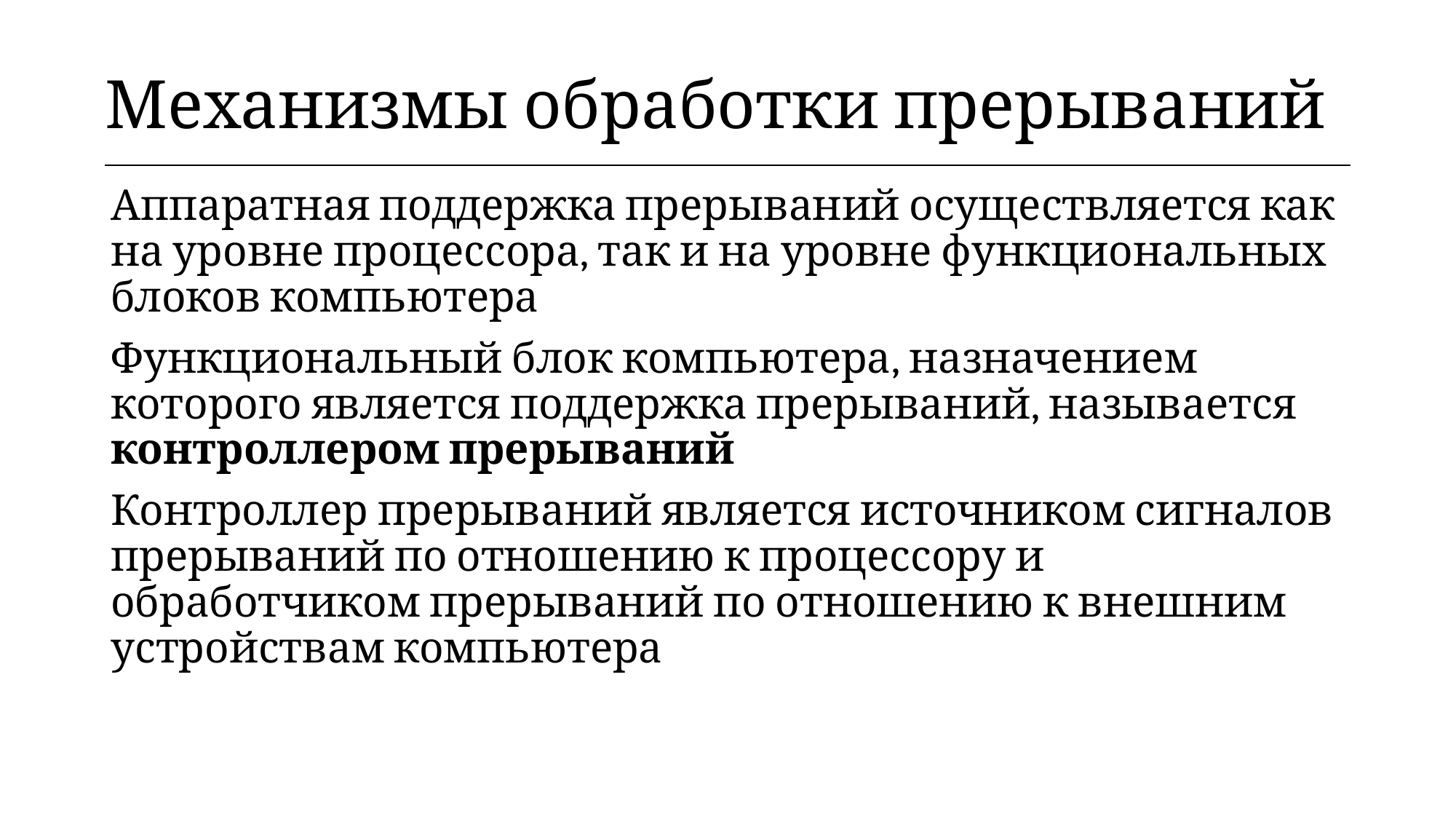

| Механизмы обработки прерываний |
| --- |
Аппаратная поддержка прерываний осуществляется как на уровне процессора, так и на уровне функциональных блоков компьютера
Функциональный блок компьютера, назначением которого является поддержка прерываний, называется контроллером прерываний
Контроллер прерываний является источником сигналов прерываний по отношению к процессору и обработчиком прерываний по отношению к внешним устройствам компьютера